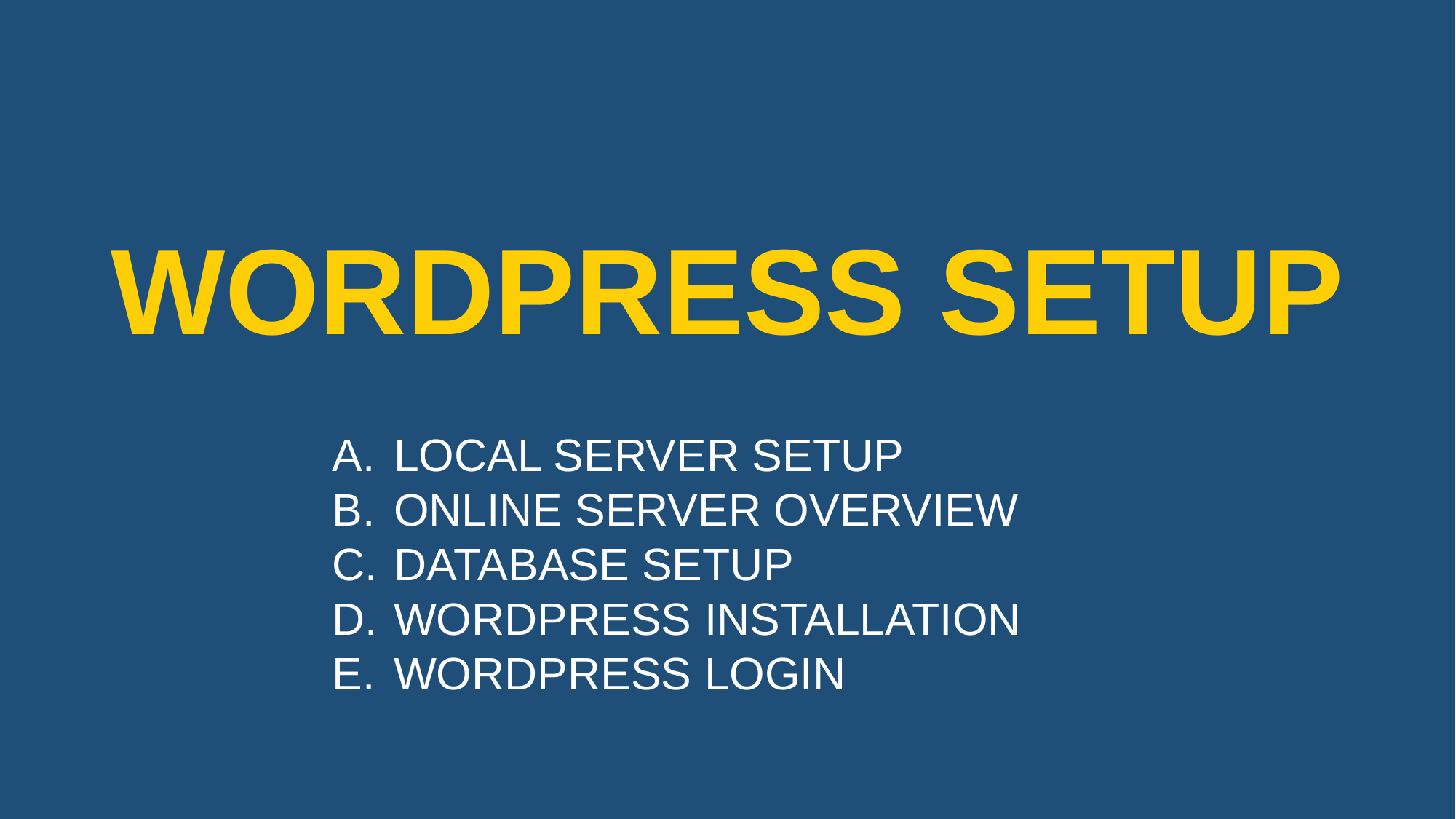

WORDPRESS SETUP
LOCAL SERVER SETUP
ONLINE SERVER OVERVIEW
DATABASE SETUP
WORDPRESS INSTALLATION
WORDPRESS LOGIN